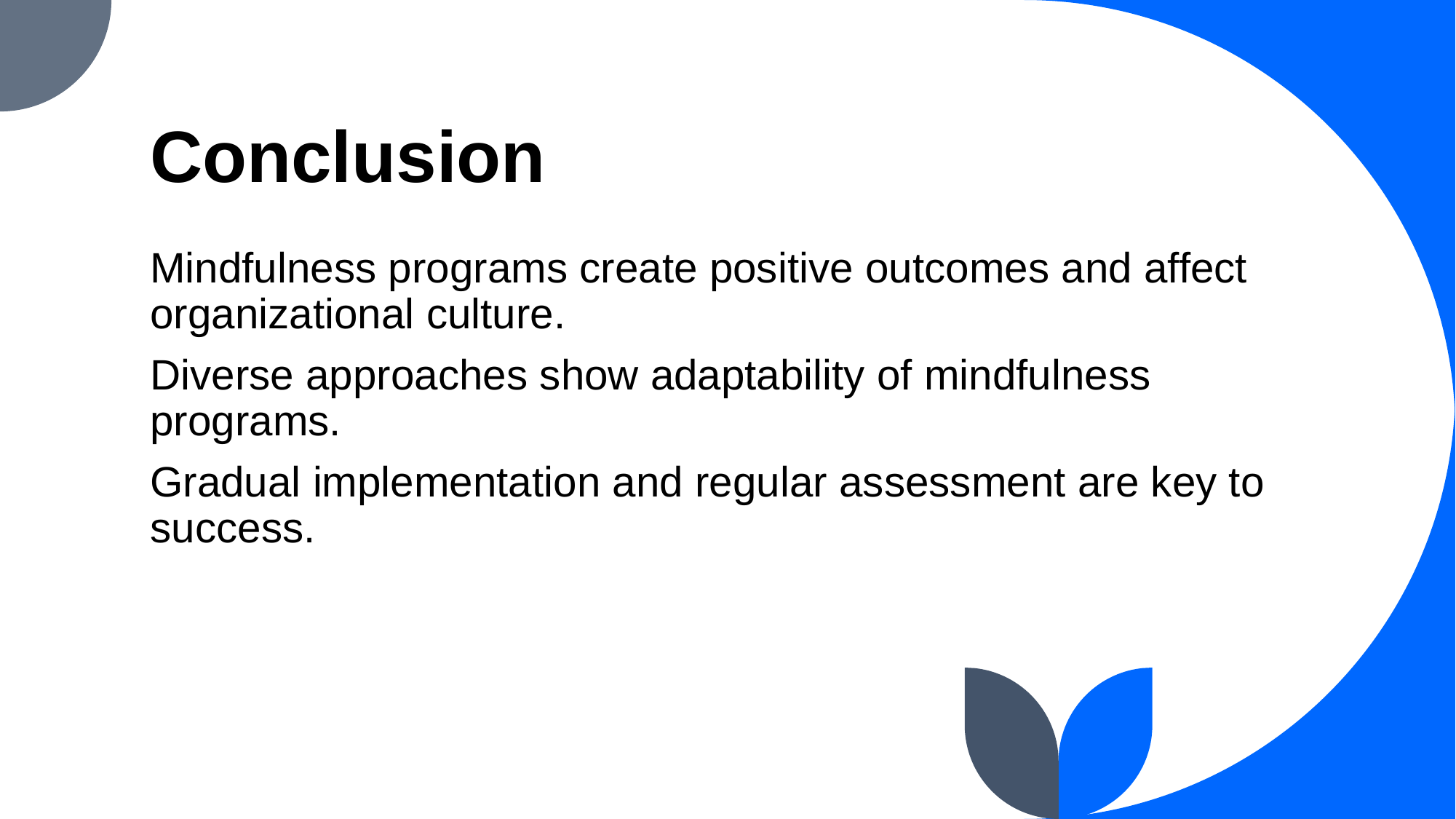

# Conclusion
Mindfulness programs create positive outcomes and affect organizational culture.
Diverse approaches show adaptability of mindfulness programs.
Gradual implementation and regular assessment are key to success.